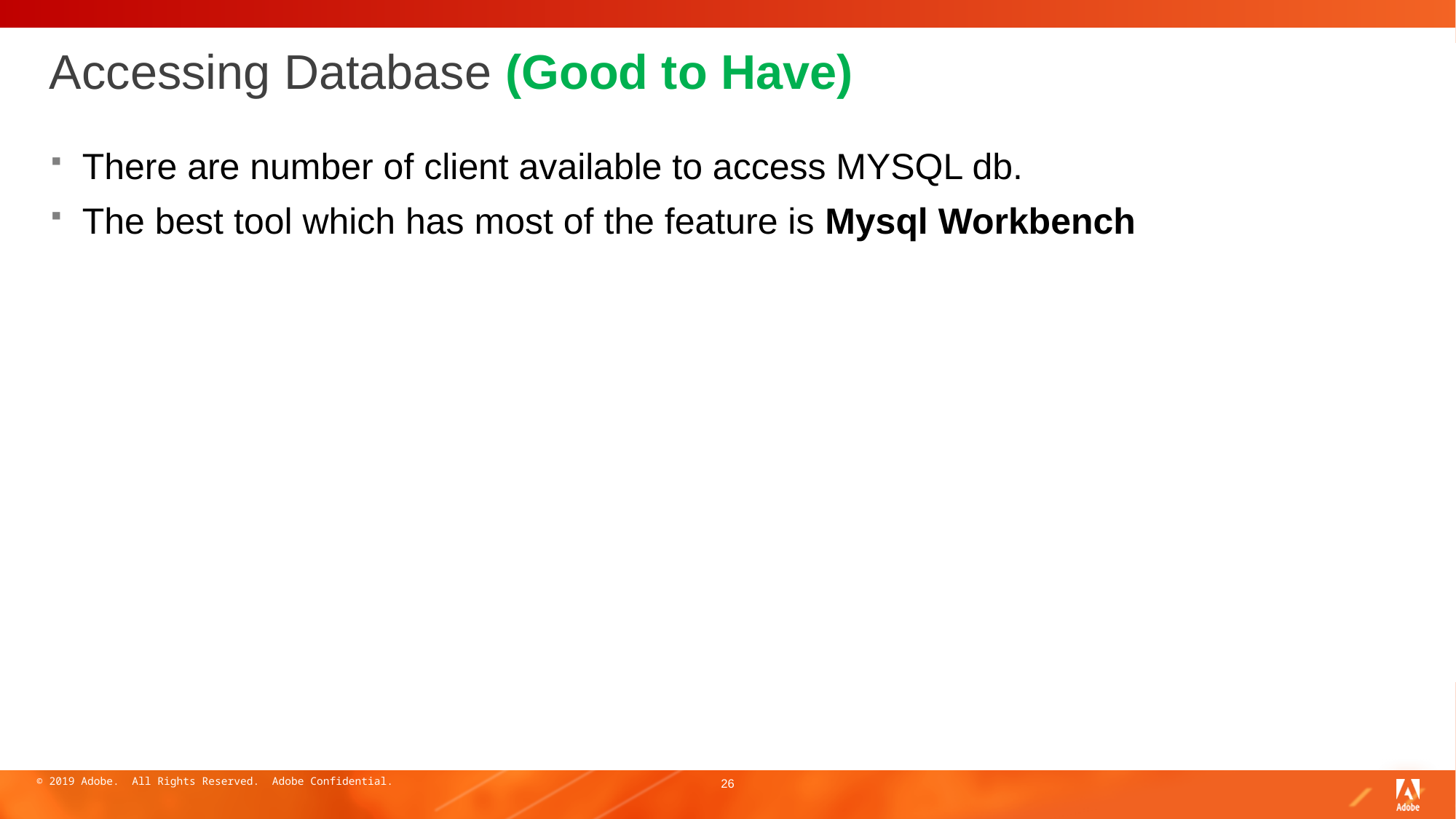

# Accessing Database (Good to Have)
There are number of client available to access MYSQL db.
The best tool which has most of the feature is Mysql Workbench
26